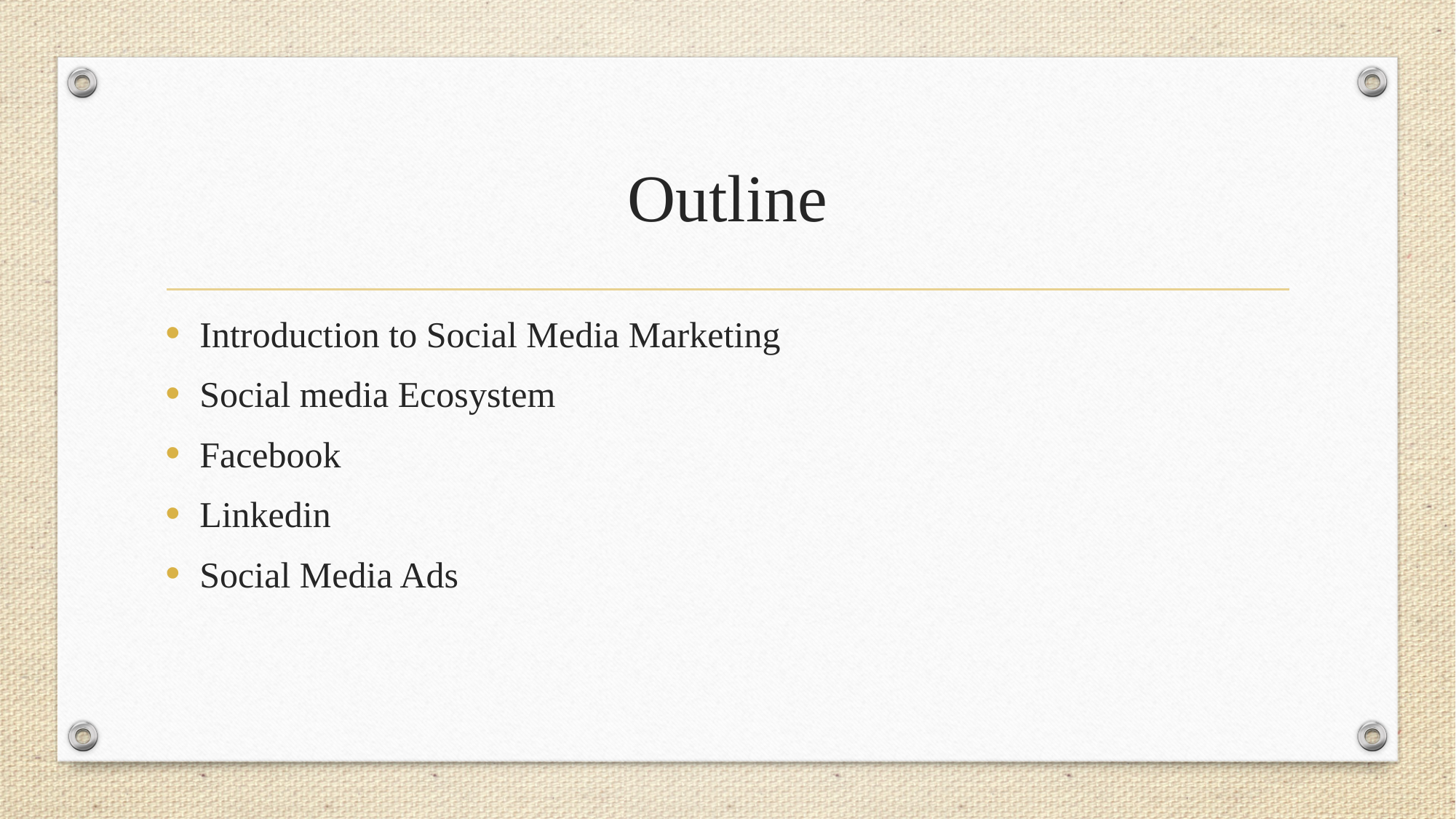

# Outline
Introduction to Social Media Marketing
Social media Ecosystem
Facebook
Linkedin
Social Media Ads